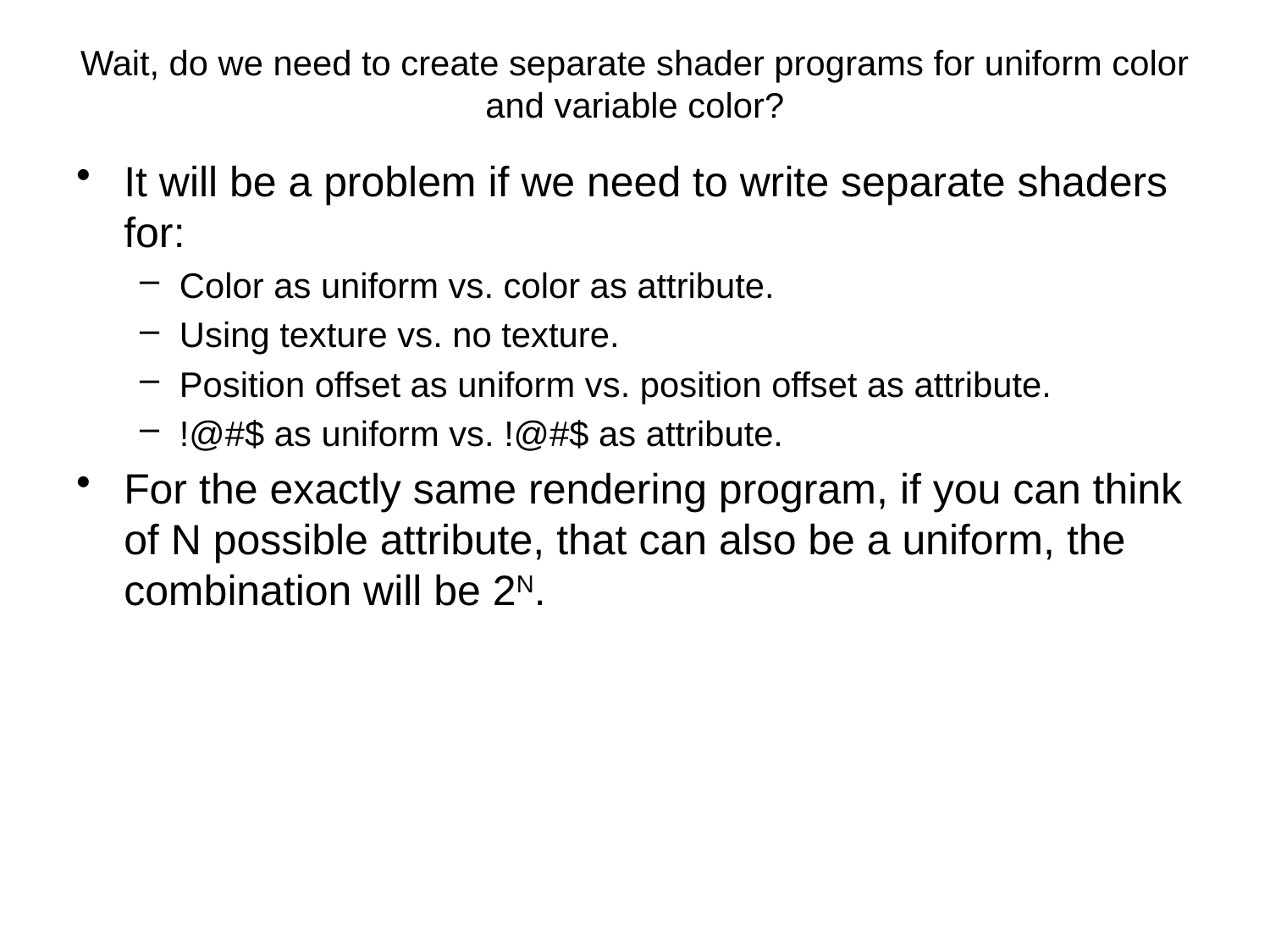

# Wait, do we need to create separate shader programs for uniform color and variable color?
It will be a problem if we need to write separate shaders for:
Color as uniform vs. color as attribute.
Using texture vs. no texture.
Position offset as uniform vs. position offset as attribute.
!@#$ as uniform vs. !@#$ as attribute.
For the exactly same rendering program, if you can think of N possible attribute, that can also be a uniform, the combination will be 2N.